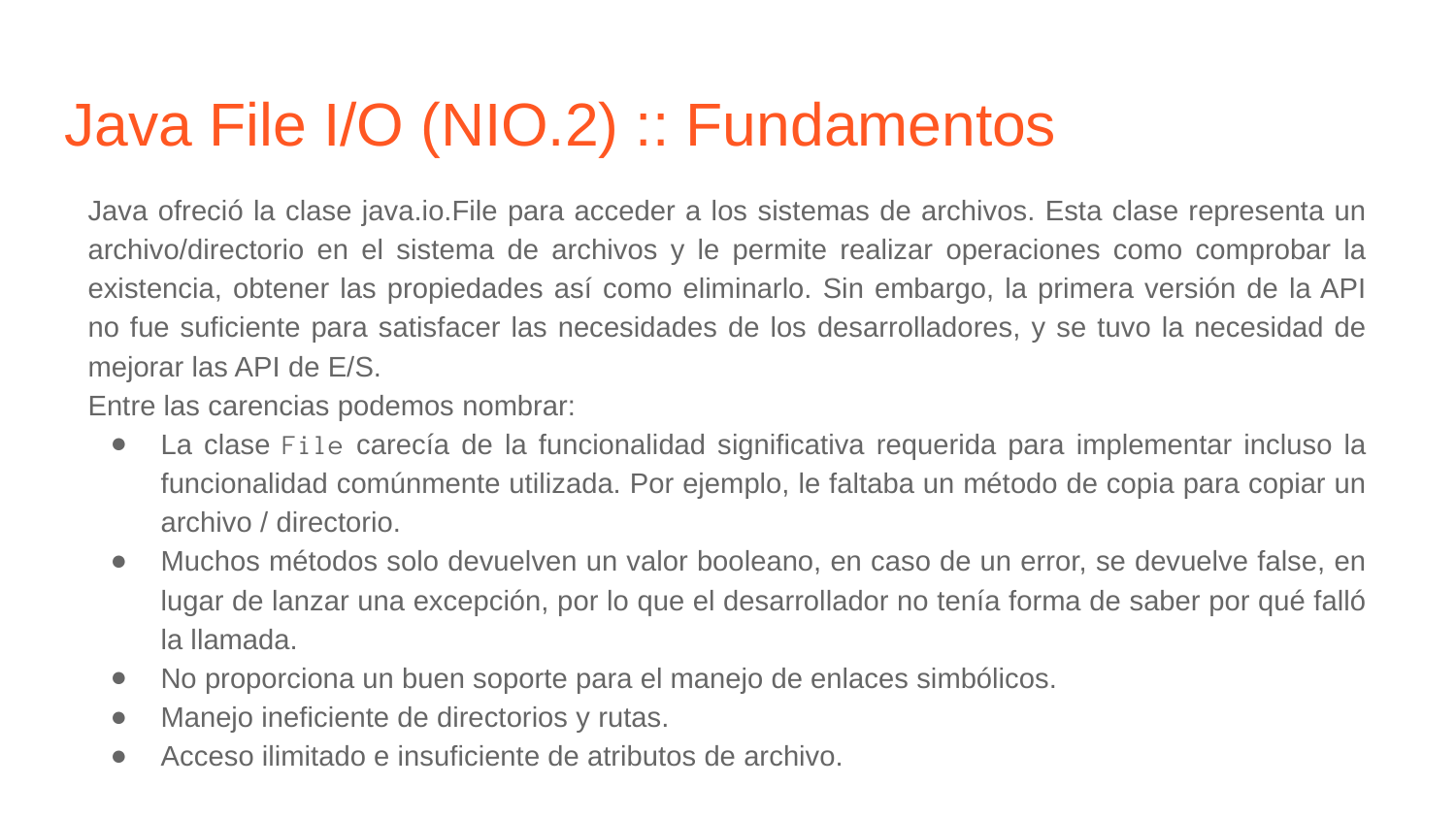

# Java File I/O (NIO.2) :: Fundamentos
Java ofreció la clase java.io.File para acceder a los sistemas de archivos. Esta clase representa un archivo/directorio en el sistema de archivos y le permite realizar operaciones como comprobar la existencia, obtener las propiedades así como eliminarlo. Sin embargo, la primera versión de la API no fue suficiente para satisfacer las necesidades de los desarrolladores, y se tuvo la necesidad de mejorar las API de E/S.
Entre las carencias podemos nombrar:
La clase File carecía de la funcionalidad significativa requerida para implementar incluso la funcionalidad comúnmente utilizada. Por ejemplo, le faltaba un método de copia para copiar un archivo / directorio.
Muchos métodos solo devuelven un valor booleano, en caso de un error, se devuelve false, en lugar de lanzar una excepción, por lo que el desarrollador no tenía forma de saber por qué falló la llamada.
No proporciona un buen soporte para el manejo de enlaces simbólicos.
Manejo ineficiente de directorios y rutas.
Acceso ilimitado e insuficiente de atributos de archivo.